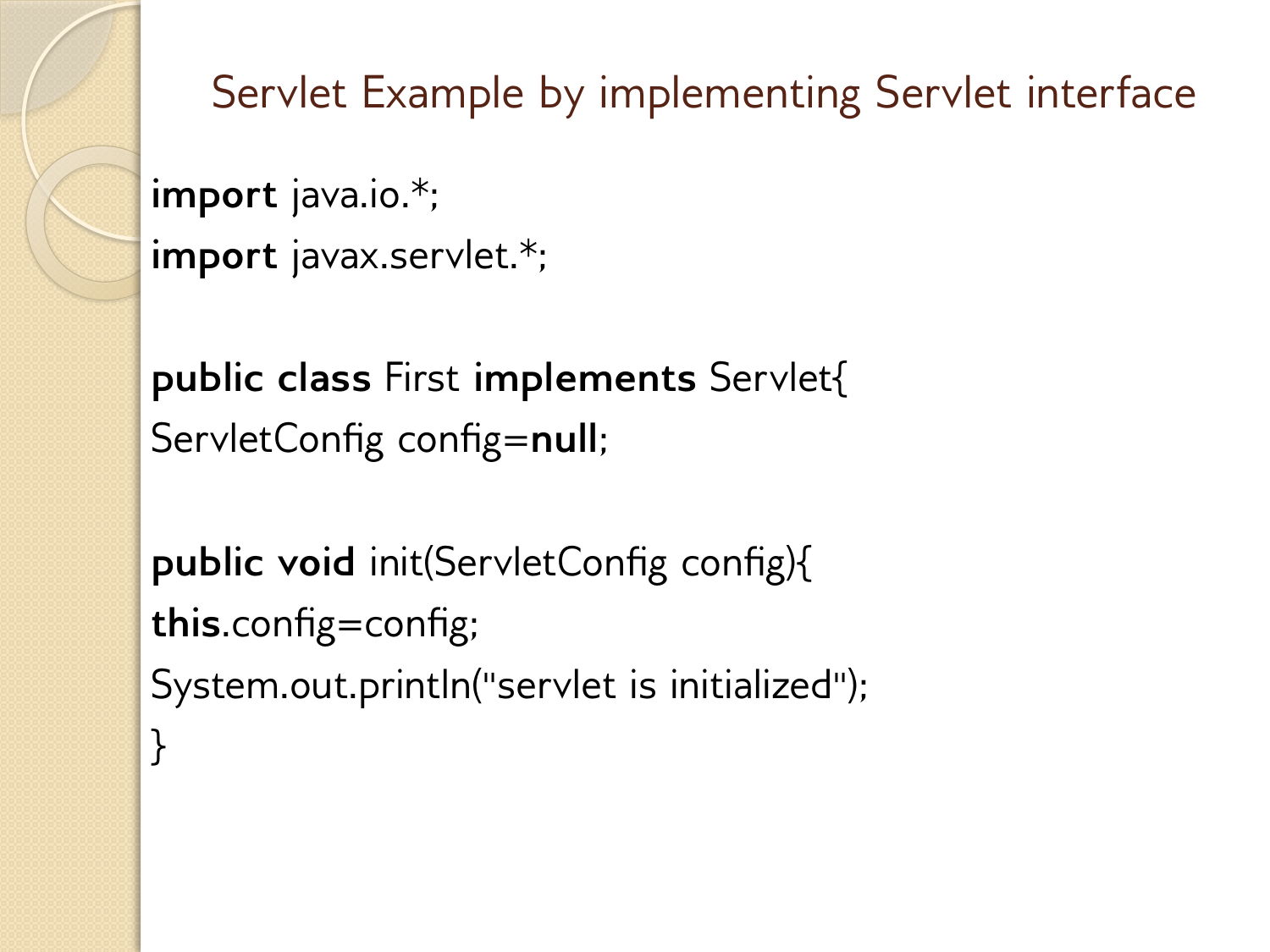

# Servlet Example by implementing Servlet interface
import java.io.*;
import javax.servlet.*;

public class First implements Servlet{
ServletConfig config=null;

public void init(ServletConfig config){
this.config=config;
System.out.println("servlet is initialized");
}